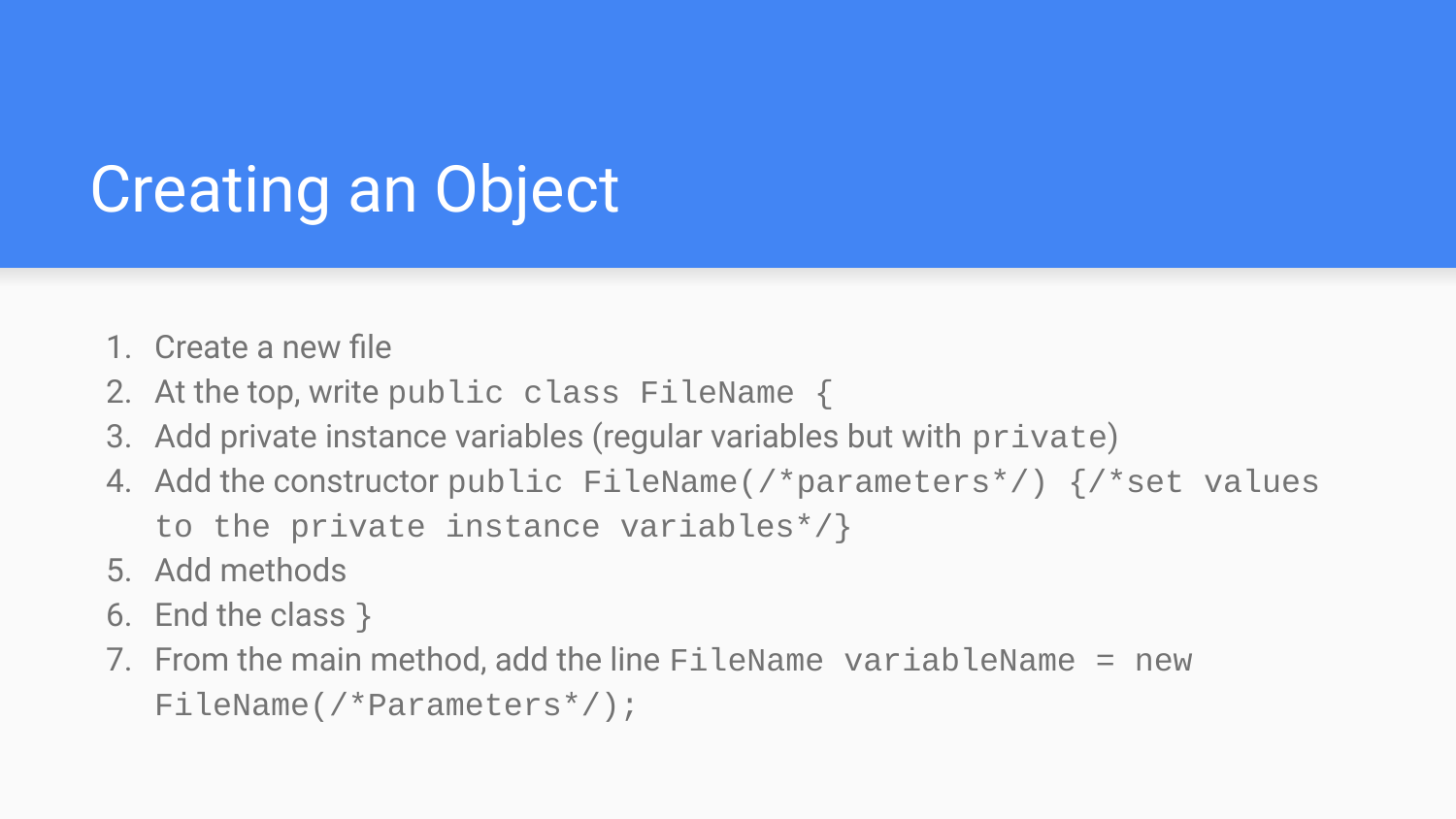

# Creating an Object
Create a new file
At the top, write public class FileName {
Add private instance variables (regular variables but with private)
Add the constructor public FileName(/*parameters*/) {/*set values to the private instance variables*/}
Add methods
End the class }
From the main method, add the line FileName variableName = new FileName(/*Parameters*/);